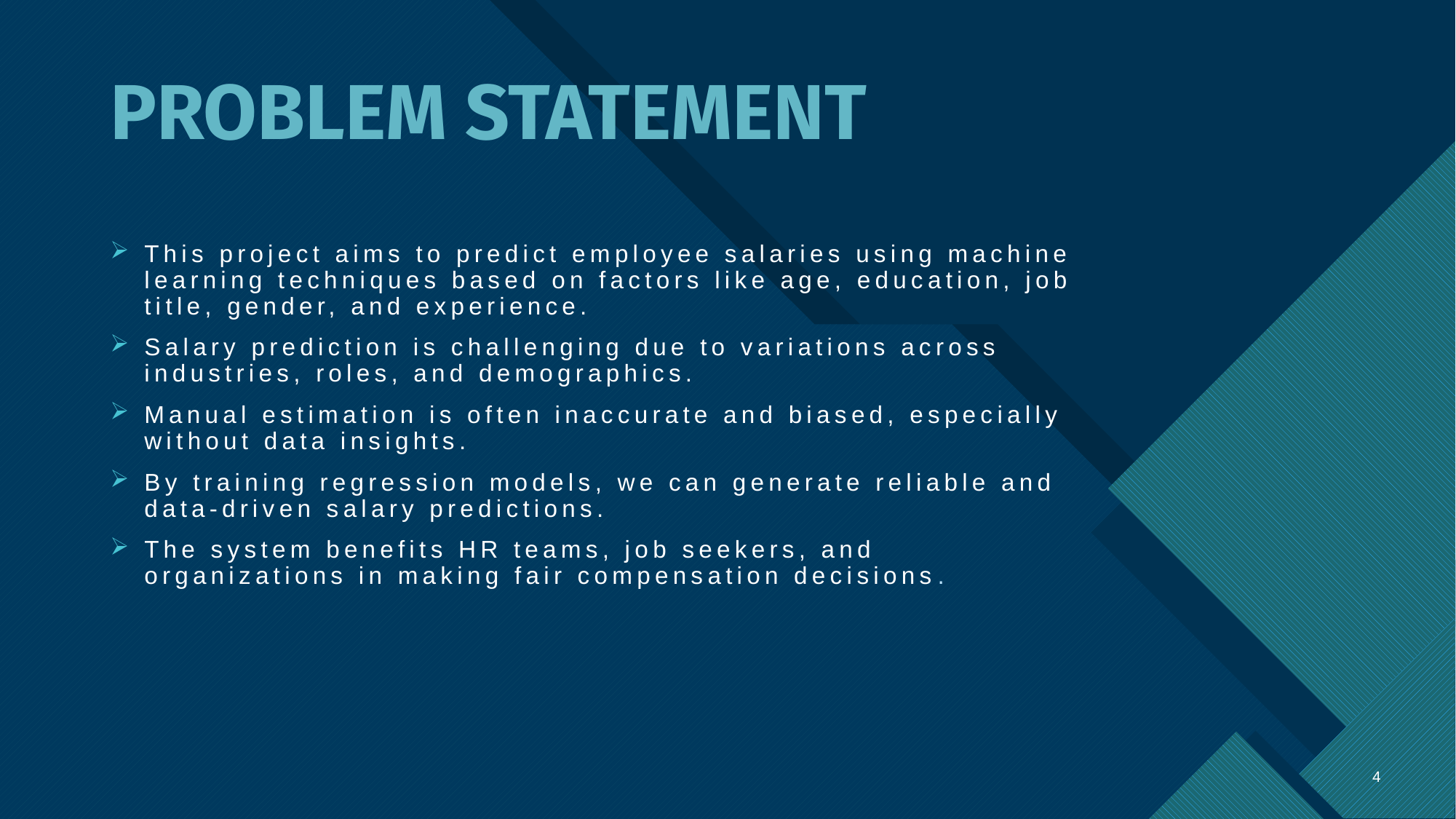

# PROBLEM STATEMENT

This project aims to predict employee salaries using machine learning techniques based on factors like age, education, job title, gender, and experience.
Salary prediction is challenging due to variations across industries, roles, and demographics.
Manual estimation is often inaccurate and biased, especially without data insights.
By training regression models, we can generate reliable and data-driven salary predictions.
The system benefits HR teams, job seekers, and organizations in making fair compensation decisions.
4